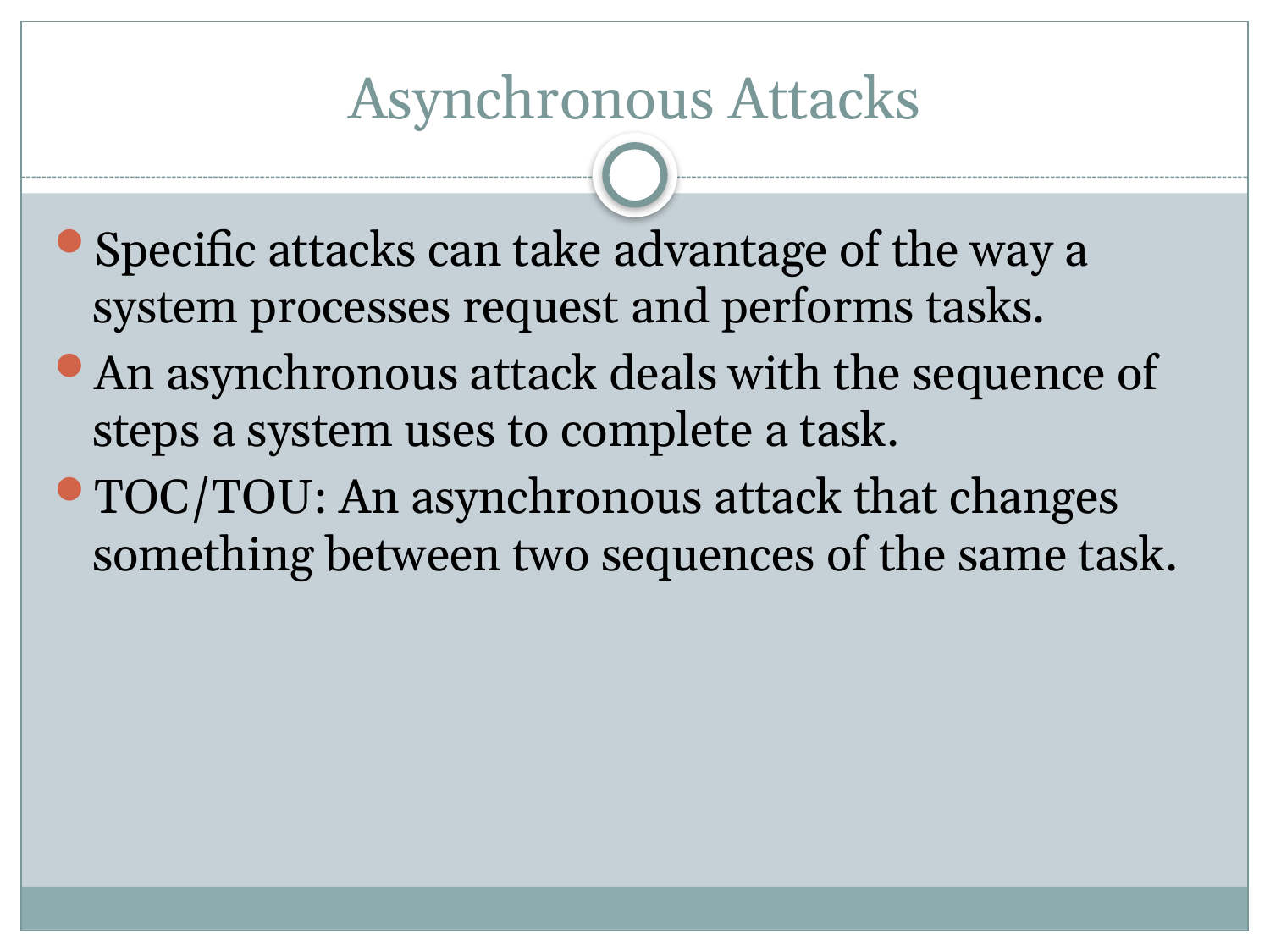

# Asynchronous Attacks
Specific attacks can take advantage of the way a system processes request and performs tasks.
An asynchronous attack deals with the sequence of steps a system uses to complete a task.
TOC/TOU: An asynchronous attack that changes something between two sequences of the same task.